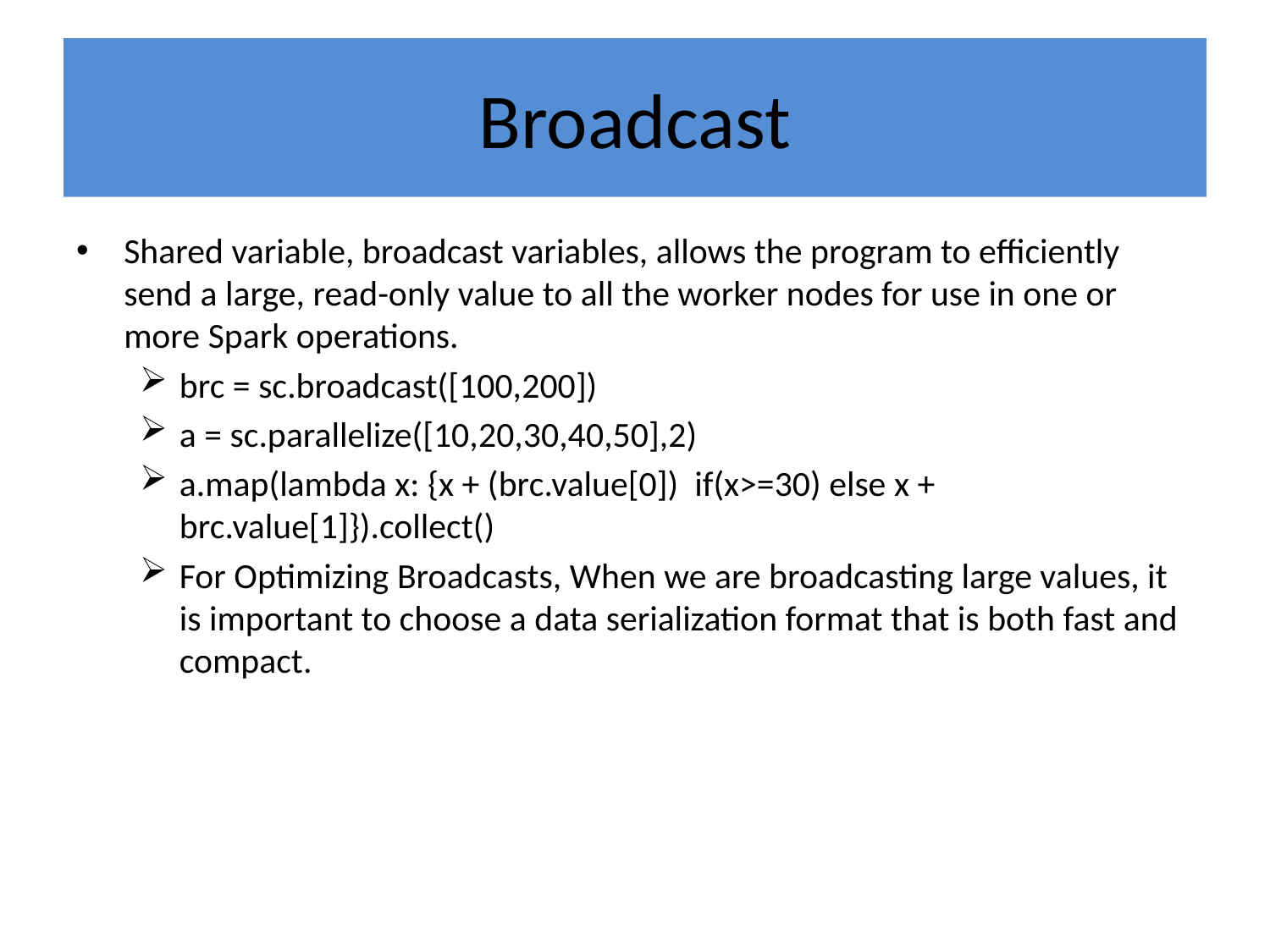

# Broadcast
Shared variable, broadcast variables, allows the program to efficiently send a large, read-only value to all the worker nodes for use in one or more Spark operations.
brc = sc.broadcast([100,200])
a = sc.parallelize([10,20,30,40,50],2)
a.map(lambda x: {x + (brc.value[0])  if(x>=30) else x + brc.value[1]}).collect()
For Optimizing Broadcasts, When we are broadcasting large values, it is important to choose a data serialization format that is both fast and compact.